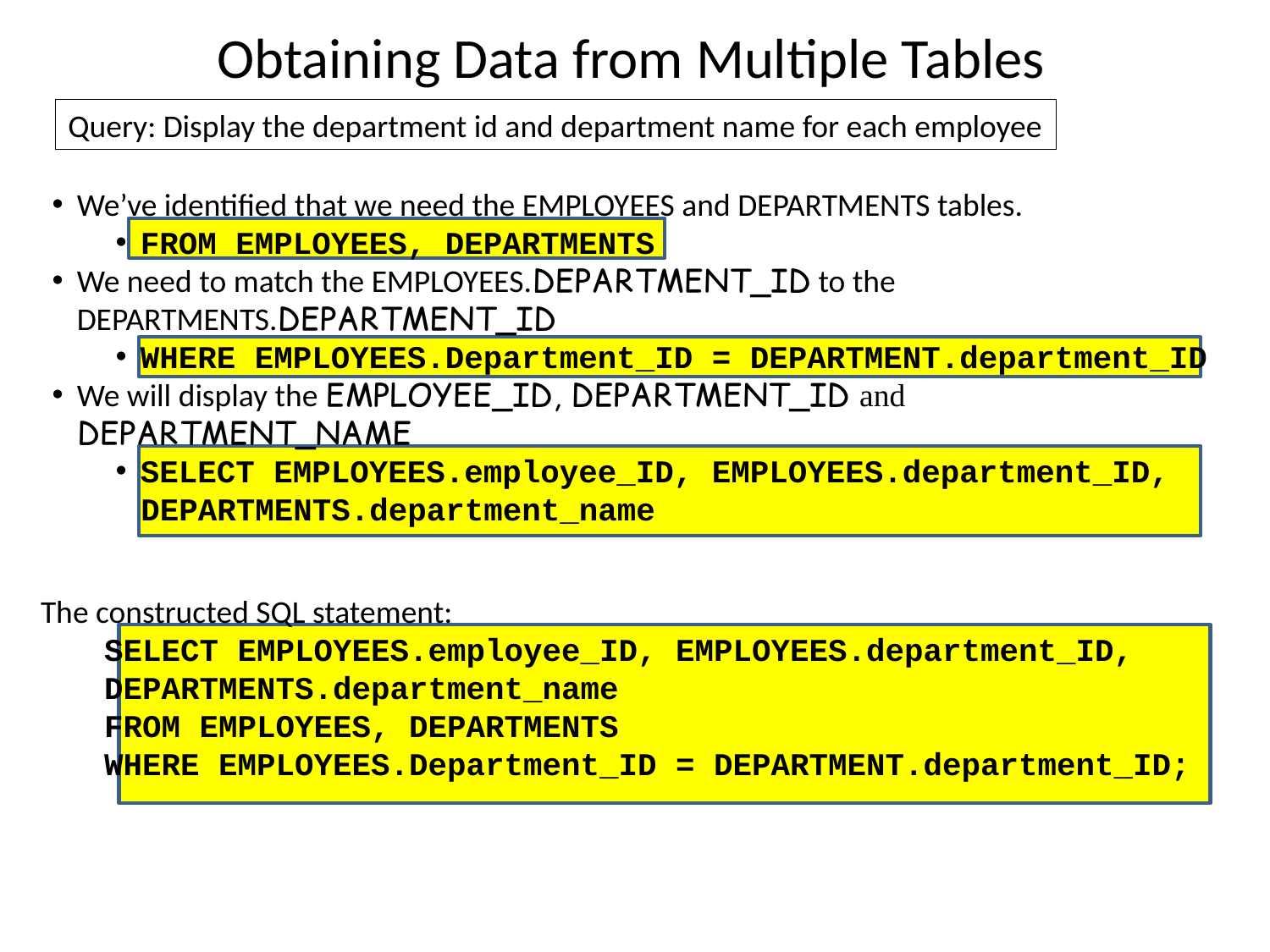

Obtaining Data from Multiple Tables
Query: Display the department id and department name for each employee
We’ve identified that we need the EMPLOYEES and DEPARTMENTS tables.
FROM EMPLOYEES, DEPARTMENTS
We need to match the EMPLOYEES.DEPARTMENT_ID to the DEPARTMENTS.DEPARTMENT_ID
WHERE EMPLOYEES.Department_ID = DEPARTMENT.department_ID
We will display the EMPLOYEE_ID, DEPARTMENT_ID and DEPARTMENT_NAME
SELECT EMPLOYEES.employee_ID, EMPLOYEES.department_ID,
DEPARTMENTS.department_name

The constructed SQL statement:
SELECT EMPLOYEES.employee_ID, EMPLOYEES.department_ID,
DEPARTMENTS.department_name
FROM EMPLOYEES, DEPARTMENTS
WHERE EMPLOYEES.Department_ID = DEPARTMENT.department_ID;